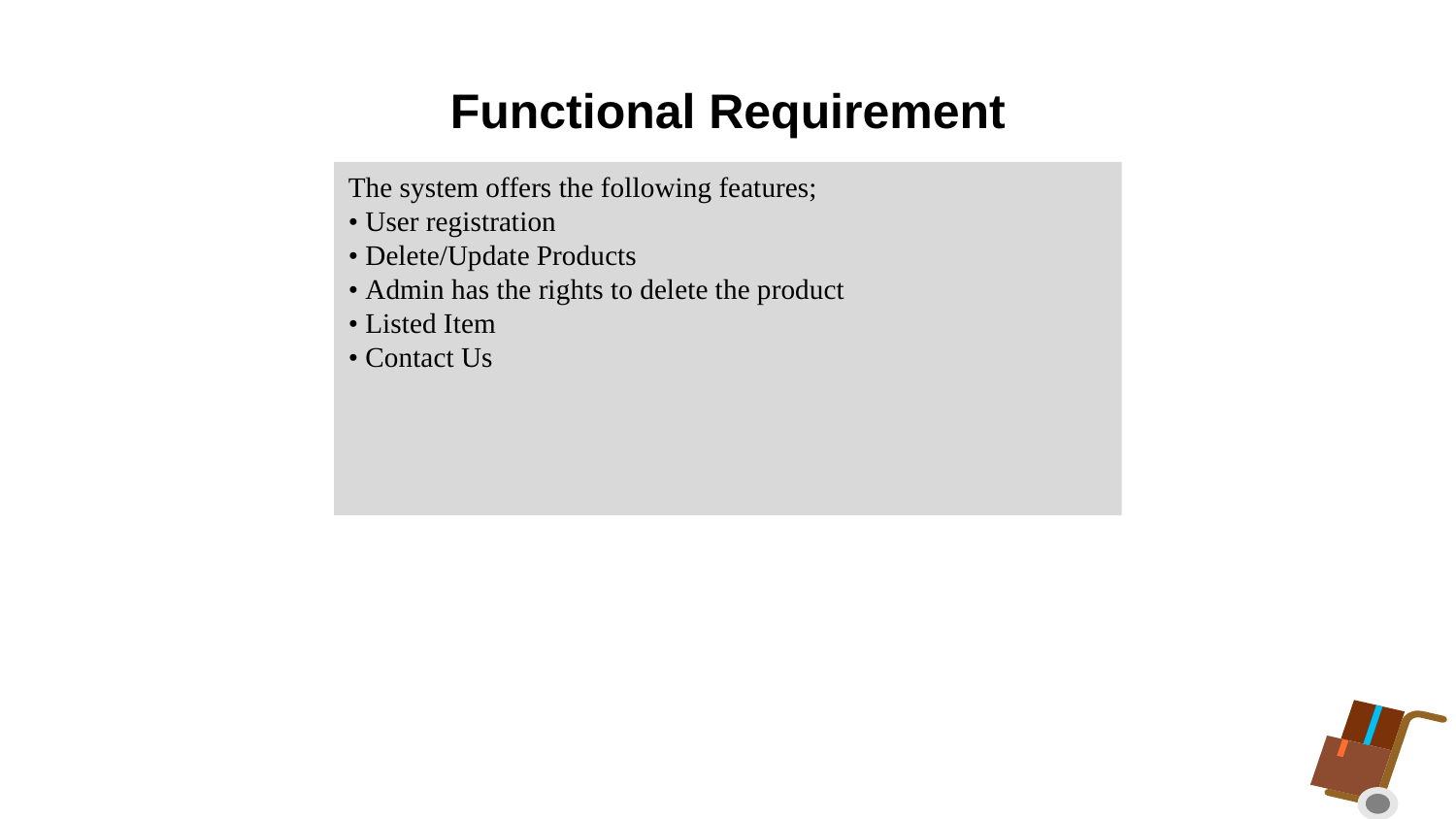

# Functional Requirement
The system offers the following features;
• User registration
• Delete/Update Products
• Admin has the rights to delete the product
• Listed Item
• Contact Us